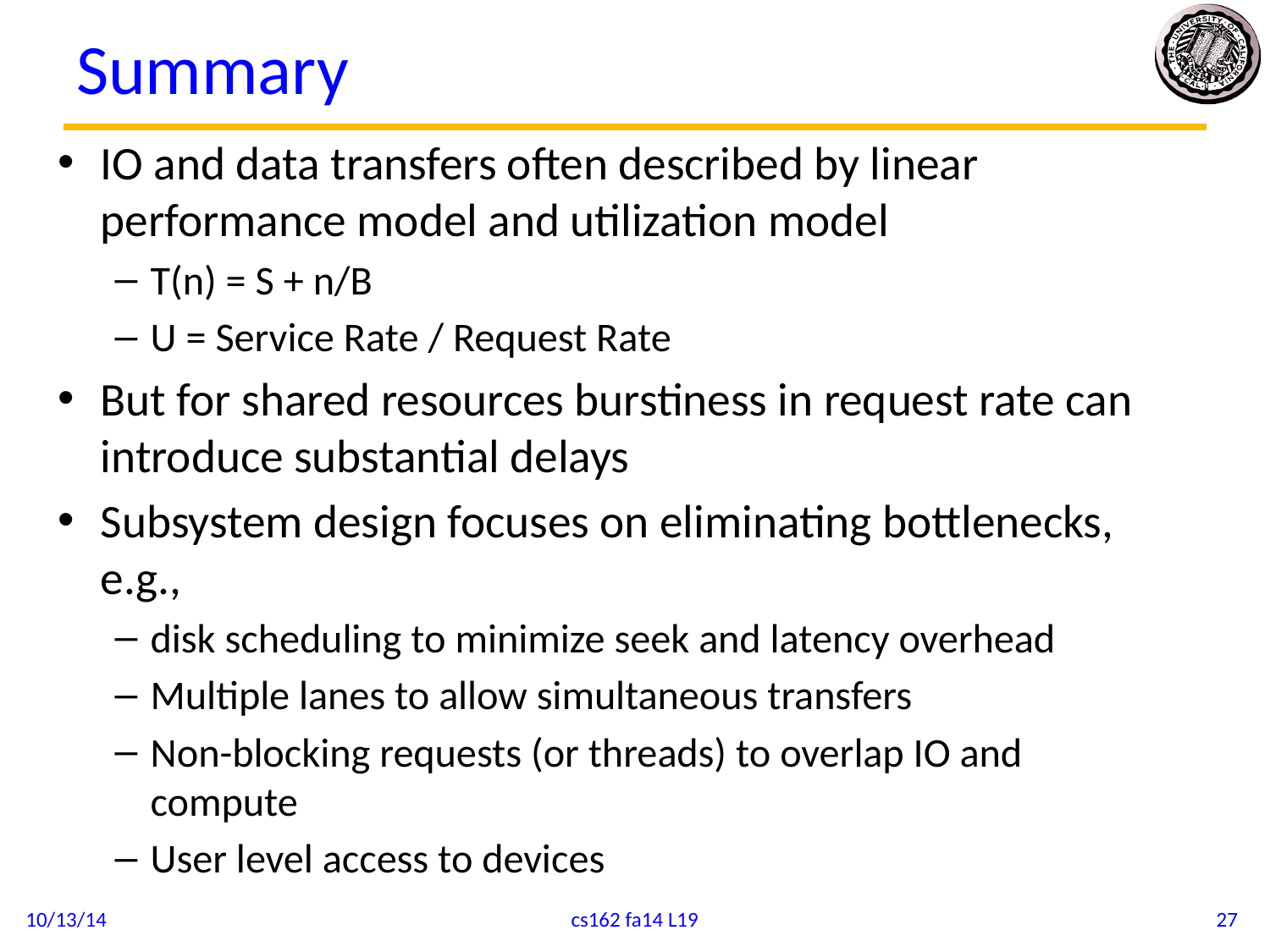

# Summary
IO and data transfers often described by linear performance model and utilization model
T(n) = S + n/B
U = Service Rate / Request Rate
But for shared resources burstiness in request rate can introduce substantial delays
Subsystem design focuses on eliminating bottlenecks, e.g.,
disk scheduling to minimize seek and latency overhead
Multiple lanes to allow simultaneous transfers
Non-blocking requests (or threads) to overlap IO and compute
User level access to devices

10/13/14
cs162 fa14 L19
27